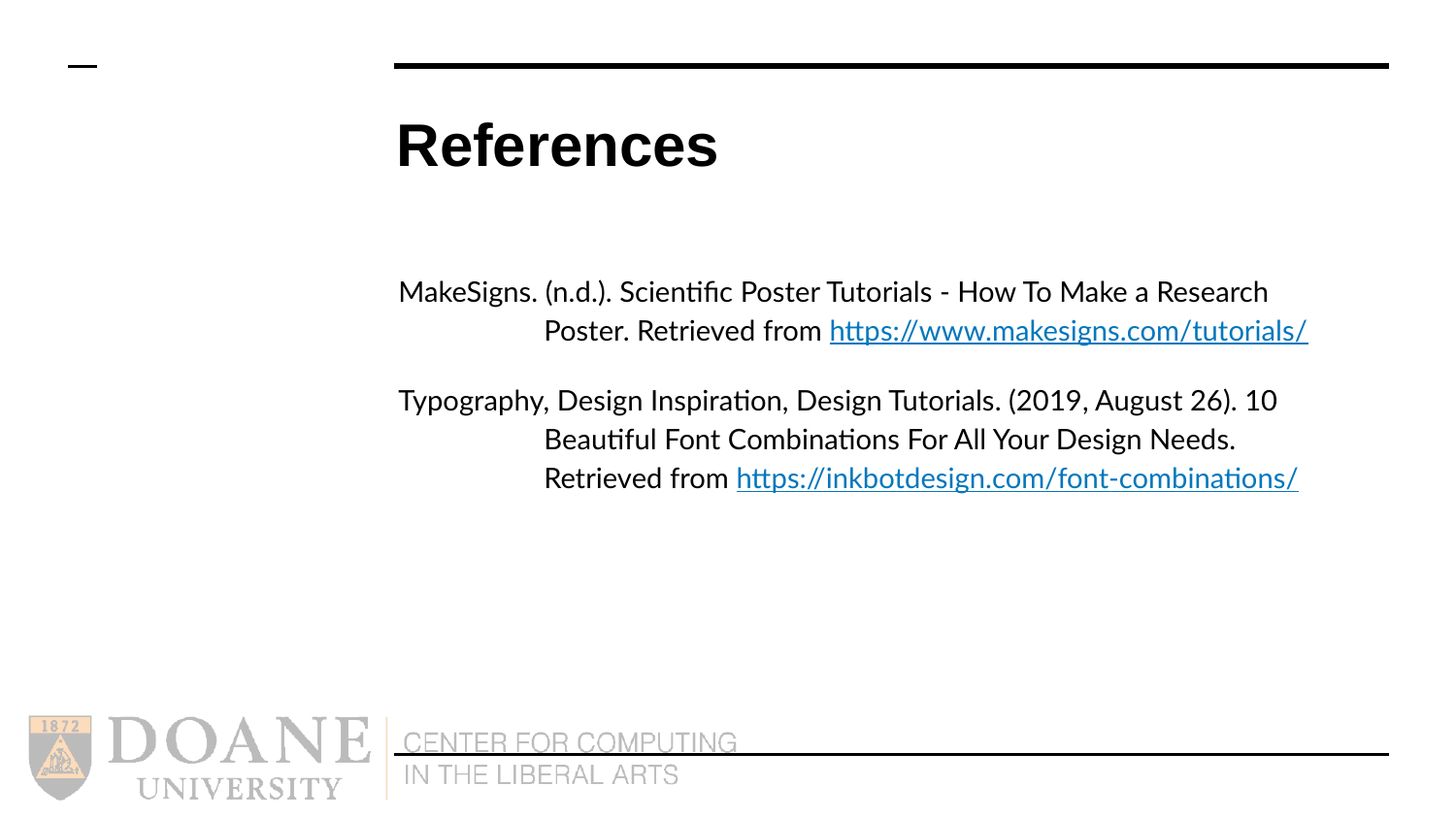

# References
MakeSigns. (n.d.). Scientific Poster Tutorials - How To Make a Research Poster. Retrieved from https://www.makesigns.com/tutorials/
Typography, Design Inspiration, Design Tutorials. (2019, August 26). 10 Beautiful Font Combinations For All Your Design Needs. Retrieved from https://inkbotdesign.com/font-combinations/